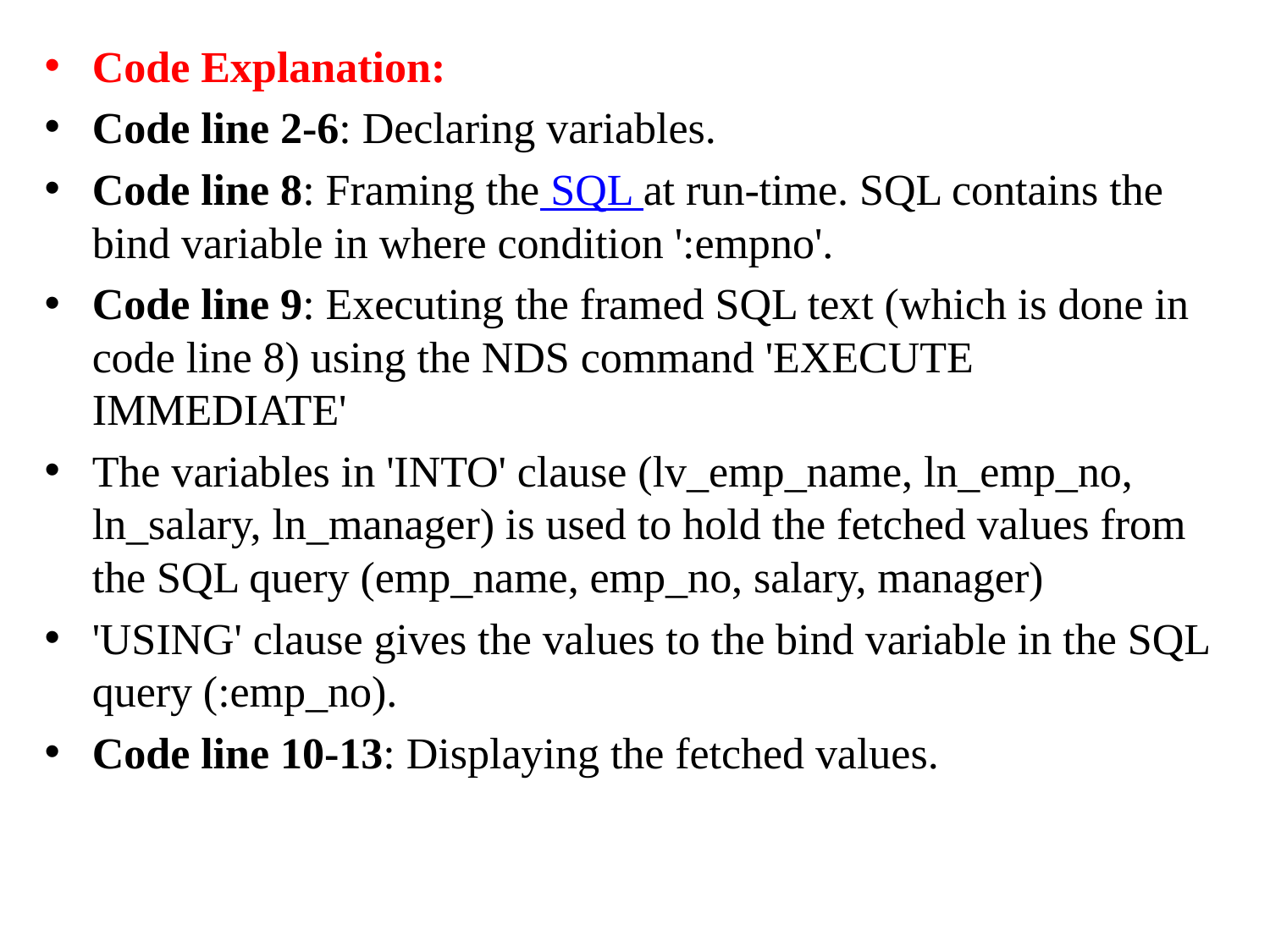

Code Explanation:
Code line 2-6: Declaring variables.
Code line 8: Framing the SQL at run-time. SQL contains the bind variable in where condition ':empno'.
Code line 9: Executing the framed SQL text (which is done in code line 8) using the NDS command 'EXECUTE IMMEDIATE'
The variables in 'INTO' clause (lv_emp_name, ln_emp_no, ln_salary, ln_manager) is used to hold the fetched values from the SQL query (emp_name, emp_no, salary, manager)
'USING' clause gives the values to the bind variable in the SQL query (:emp_no).
Code line 10-13: Displaying the fetched values.